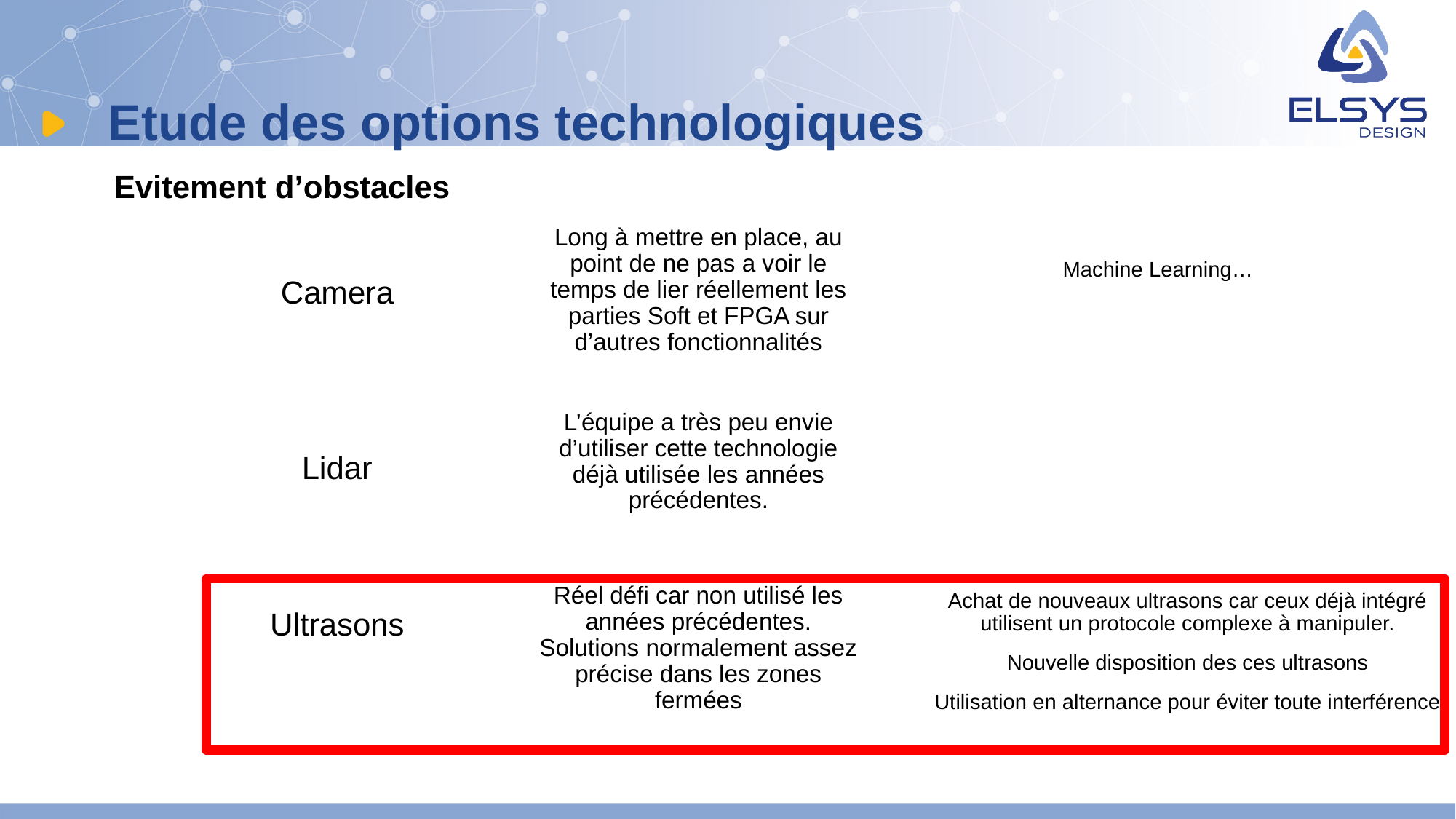

# Etude des options technologiques
Evitement d’obstacles
Long à mettre en place, au point de ne pas a voir le temps de lier réellement les parties Soft et FPGA sur d’autres fonctionnalités
Machine Learning…
Camera
L’équipe a très peu envie d’utiliser cette technologie déjà utilisée les années précédentes.
Lidar
Réel défi car non utilisé les années précédentes. Solutions normalement assez précise dans les zones fermées

Achat de nouveaux ultrasons car ceux déjà intégré utilisent un protocole complexe à manipuler.
Nouvelle disposition des ces ultrasons
Utilisation en alternance pour éviter toute interférence
Ultrasons